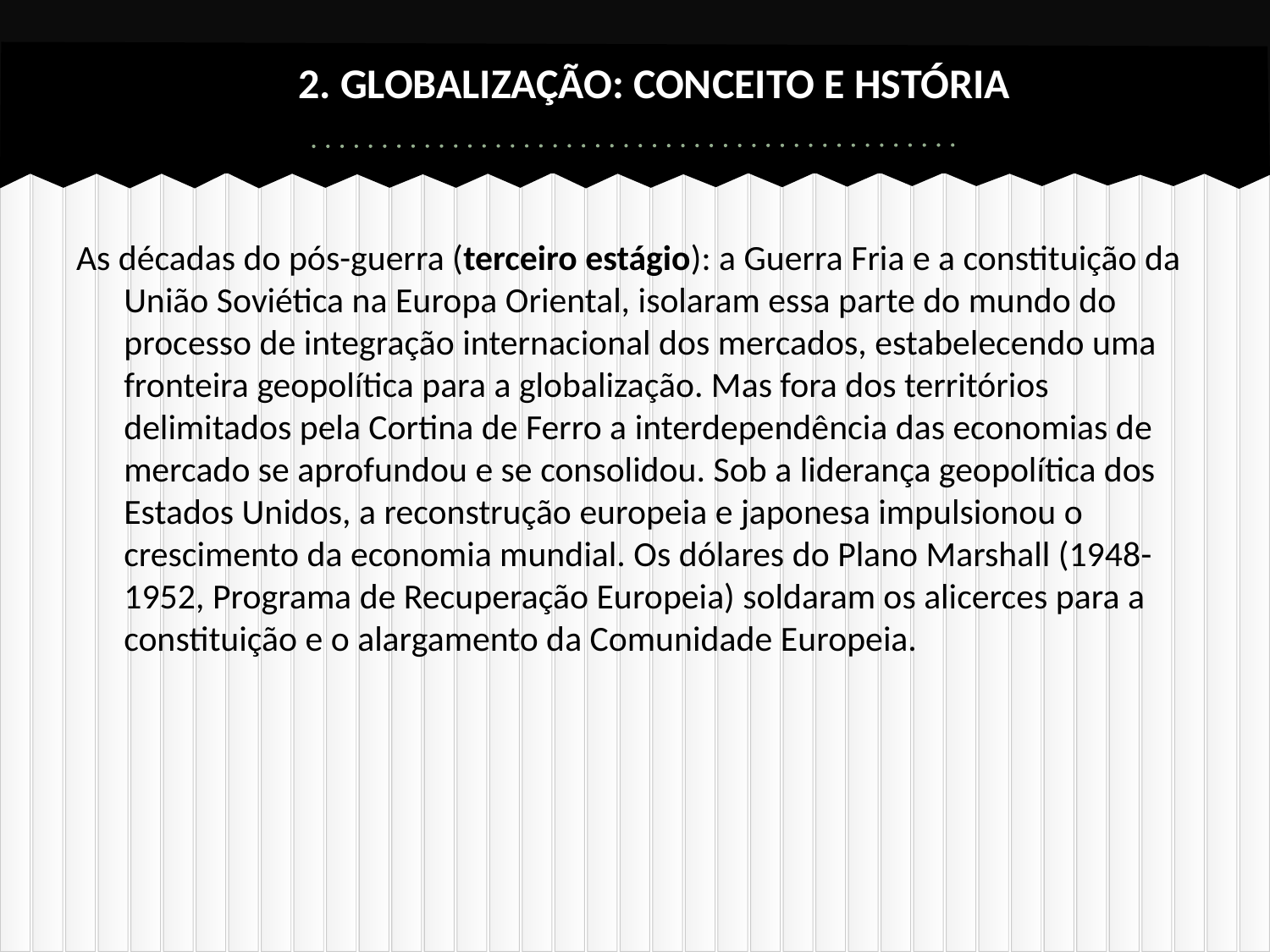

# 2. GLOBALIZAÇÃO: CONCEITO E HSTÓRIA
As décadas do pós-guerra (terceiro estágio): a Guerra Fria e a constituição da União Soviética na Europa Oriental, isolaram essa parte do mundo do processo de integração internacional dos mercados, estabelecendo uma fronteira geopolítica para a globalização. Mas fora dos territórios delimitados pela Cortina de Ferro a interdependência das economias de mercado se aprofundou e se consolidou. Sob a liderança geopolítica dos Estados Unidos, a reconstrução europeia e japonesa impulsionou o crescimento da economia mundial. Os dólares do Plano Marshall (1948-1952, Programa de Recuperação Europeia) soldaram os alicerces para a constituição e o alargamento da Comunidade Europeia.